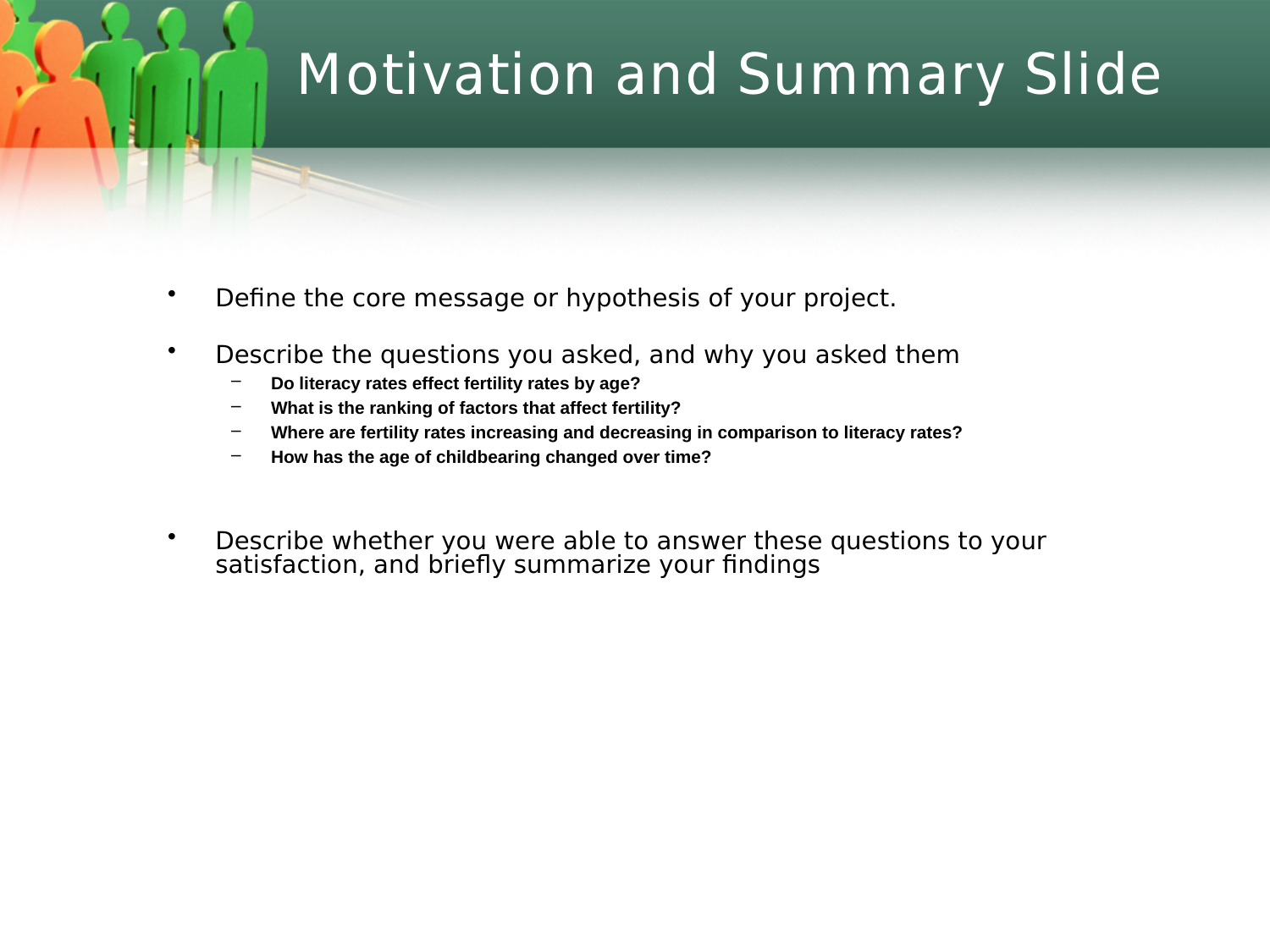

# Motivation and Summary Slide

Define the core message or hypothesis of your project.

Describe the questions you asked, and why you asked them
Do literacy rates effect fertility rates by age?
What is the ranking of factors that affect fertility?
Where are fertility rates increasing and decreasing in comparison to literacy rates?
How has the age of childbearing changed over time?

Describe whether you were able to answer these questions to your satisfaction, and briefly summarize your findings